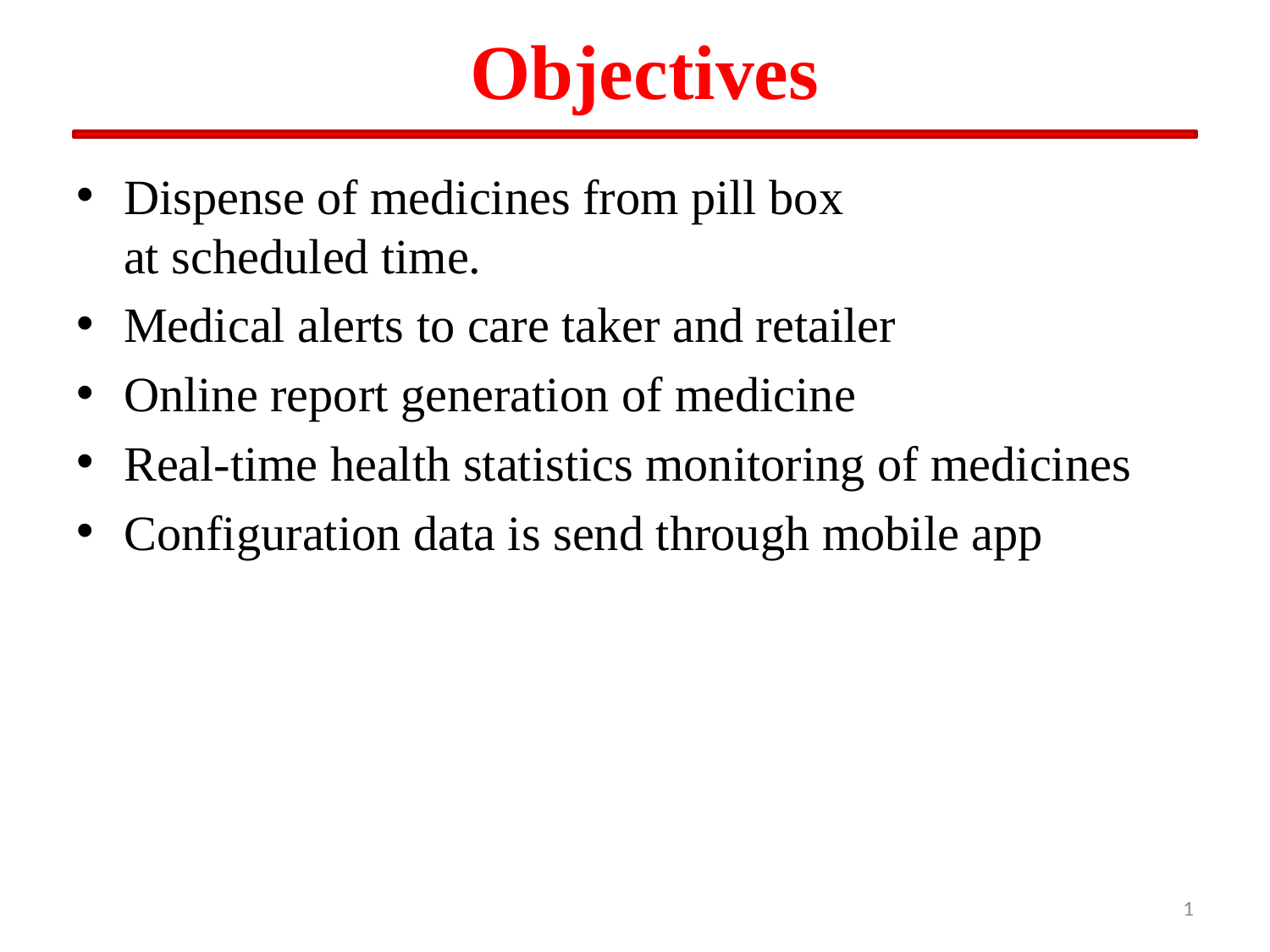

# Objectives

Dispense of medicines from pill box at scheduled time.
Medical alerts to care taker and retailer
Online report generation of medicine
Real-time health statistics monitoring of medicines
Configuration data is send through mobile app

1